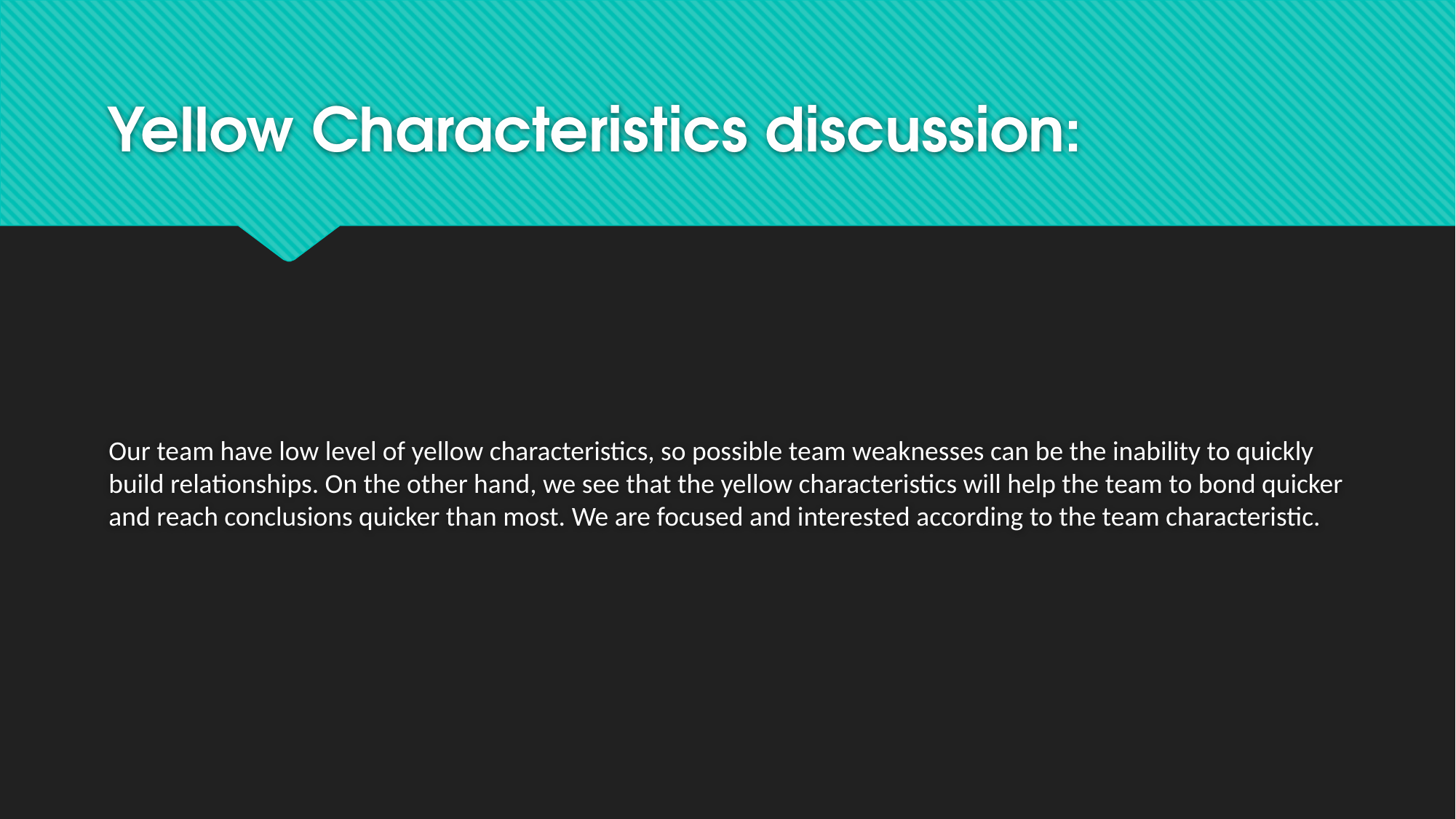

# Yellow Characteristics discussion:
Our team have low level of yellow characteristics, so possible team weaknesses can be the inability to quickly build relationships. On the other hand, we see that the yellow characteristics will help the team to bond quicker and reach conclusions quicker than most. We are focused and interested according to the team characteristic.